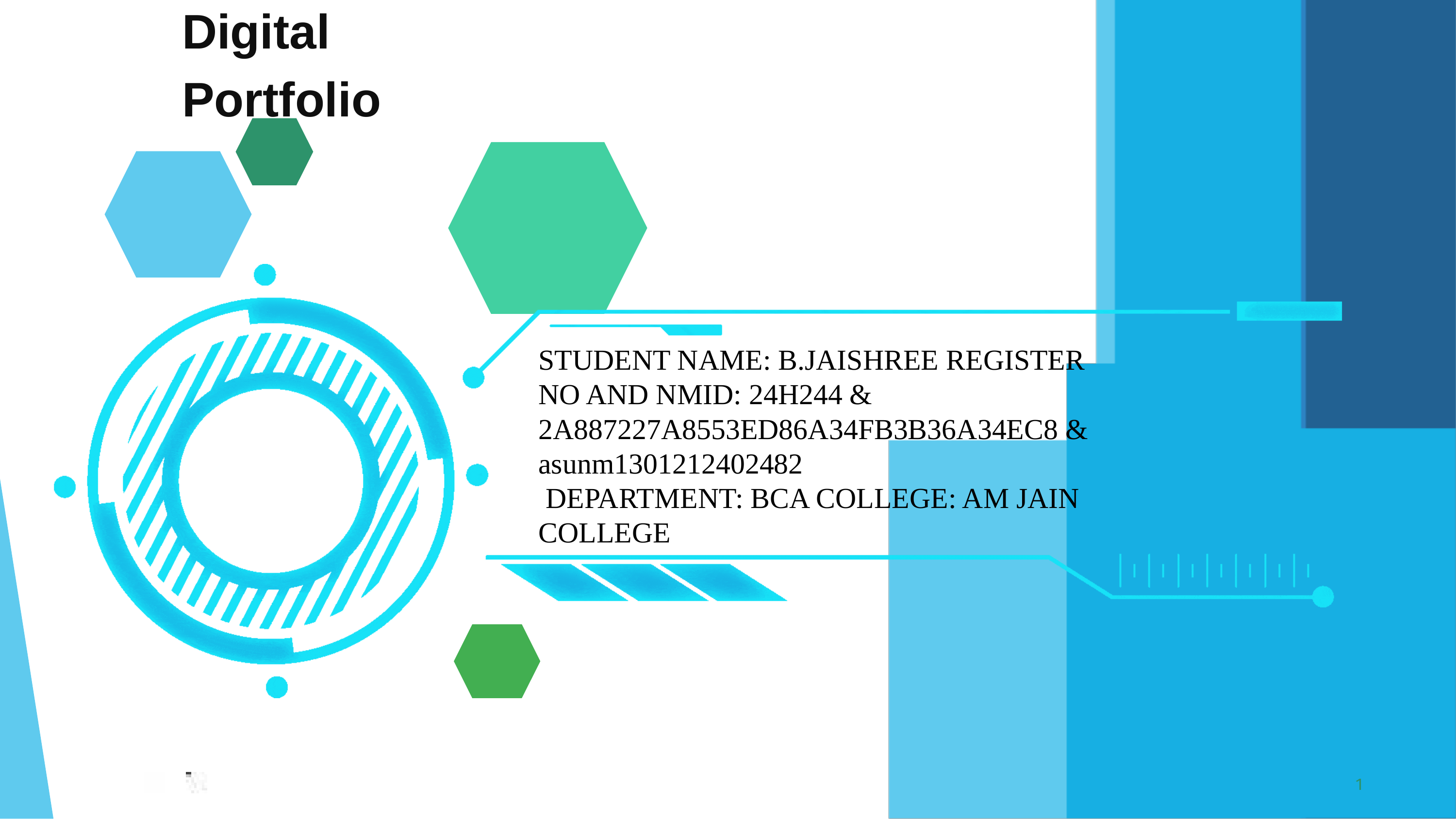

Digital Portfolio

STUDENT NAME: B.JAISHREE REGISTER NO AND NMID: 24H244 &
2A887227A8553ED86A34FB3B36A34EC8 &
asunm1301212402482
 DEPARTMENT: BCA COLLEGE: AM JAIN COLLEGE

1